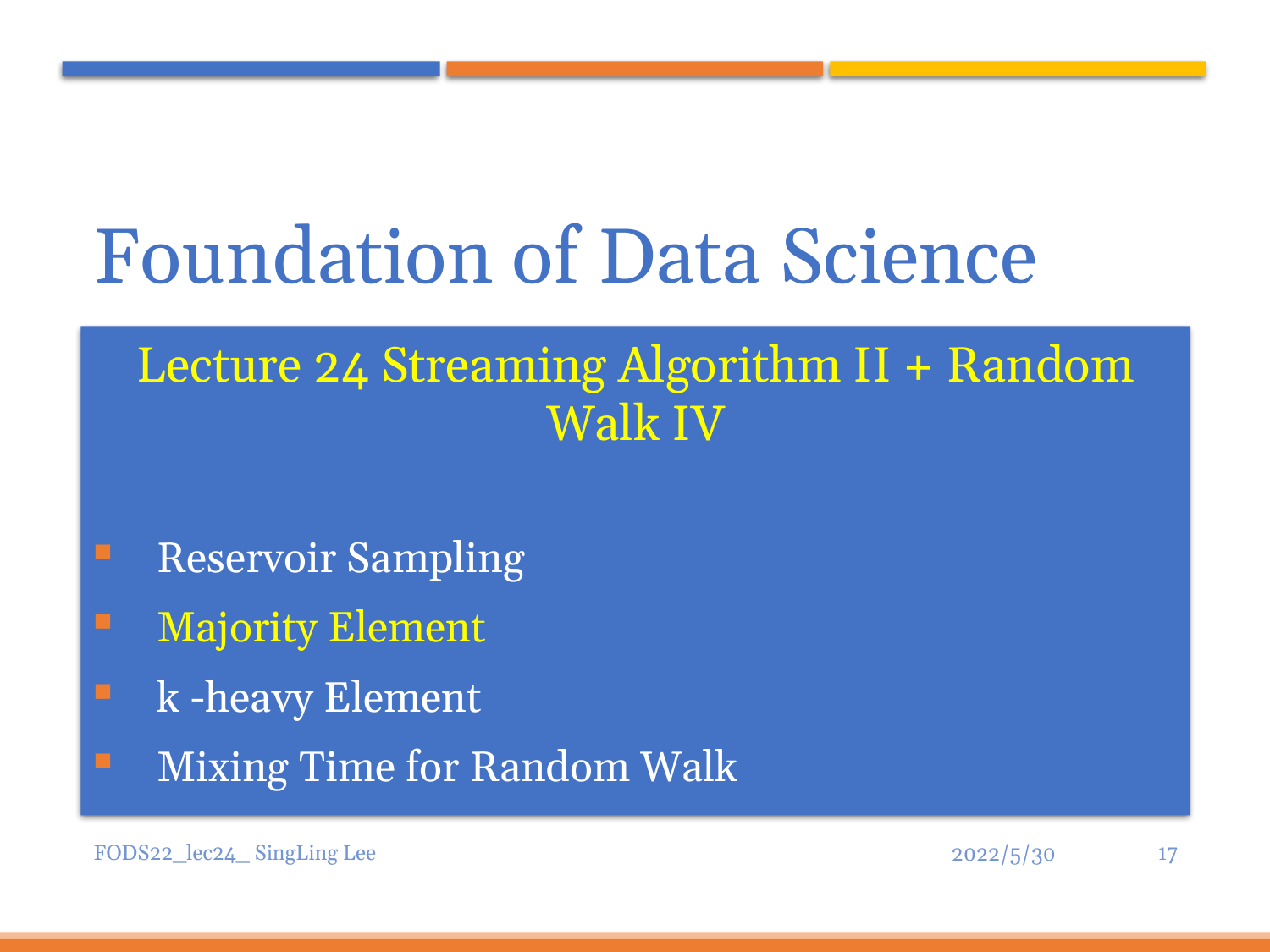

# Foundation of Data Science
Lecture 24 Streaming Algorithm II + Random Walk IV

Reservoir Sampling
Majority Element
k -heavy Element
Mixing Time for Random Walk

FODS22_lec24_ SingLing Lee
2022/5/30
17